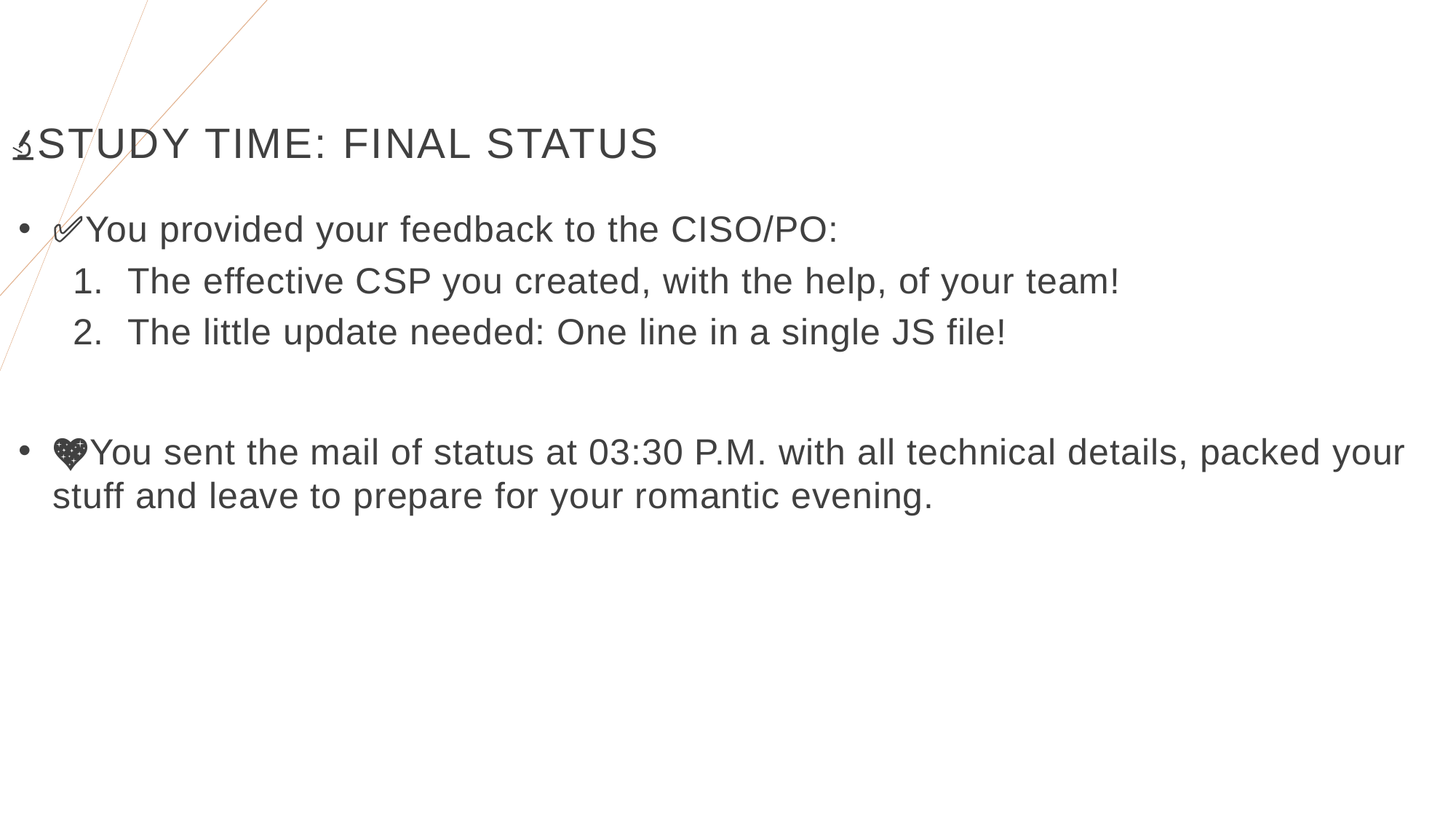

# 🔬Study time: Final status
✅You provided your feedback to the CISO/PO:
The effective CSP you created, with the help, of your team!
The little update needed: One line in a single JS file!

💖You sent the mail of status at 03:30 P.M. with all technical details, packed your stuff and leave to prepare for your romantic evening.